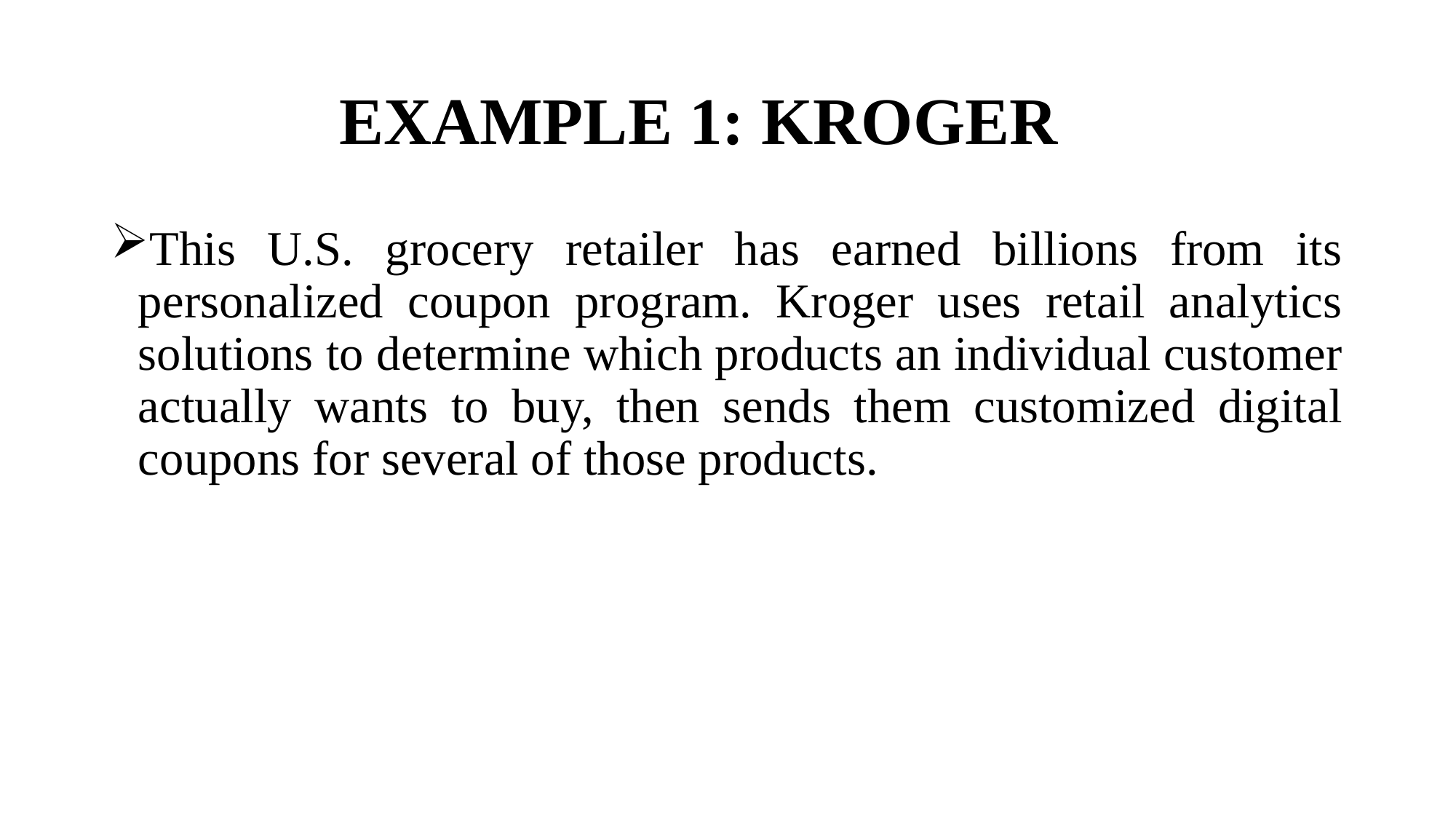

# EXAMPLE 1: KROGER
This U.S. grocery retailer has earned billions from its personalized coupon program. Kroger uses retail analytics solutions to determine which products an individual customer actually wants to buy, then sends them customized digital coupons for several of those products.